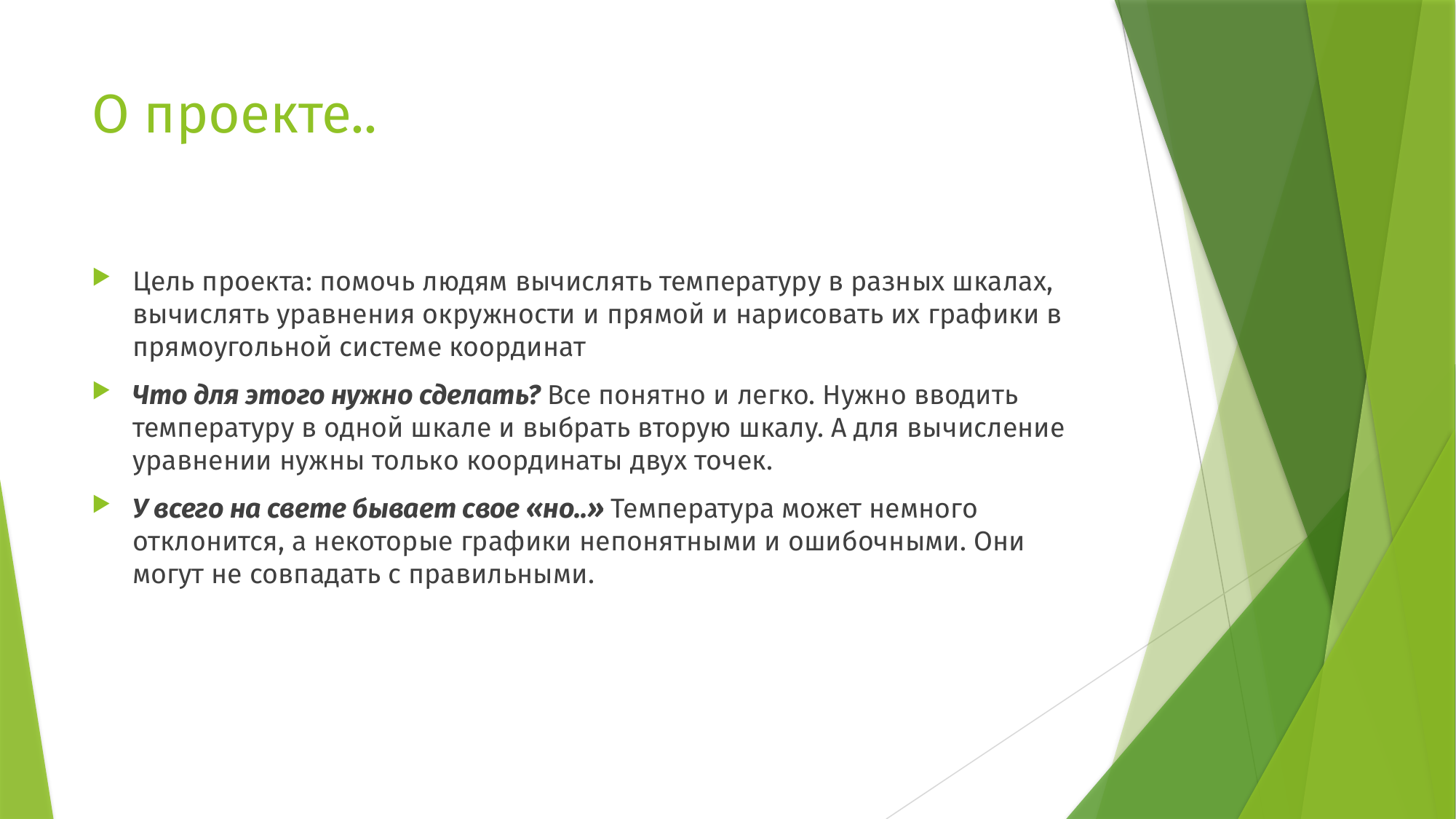

# О проекте..
Цель проекта: помочь людям вычислять температуру в разных шкалах, вычислять уравнения окружности и прямой и нарисовать их графики в прямоугольной системе координат
Что для этого нужно сделать? Все понятно и легко. Нужно вводить температуру в одной шкале и выбрать вторую шкалу. А для вычисление уравнении нужны только координаты двух точек.
У всего на свете бывает свое «но..» Температура может немного отклонится, а некоторые графики непонятными и ошибочными. Они могут не совпадать с правильными.